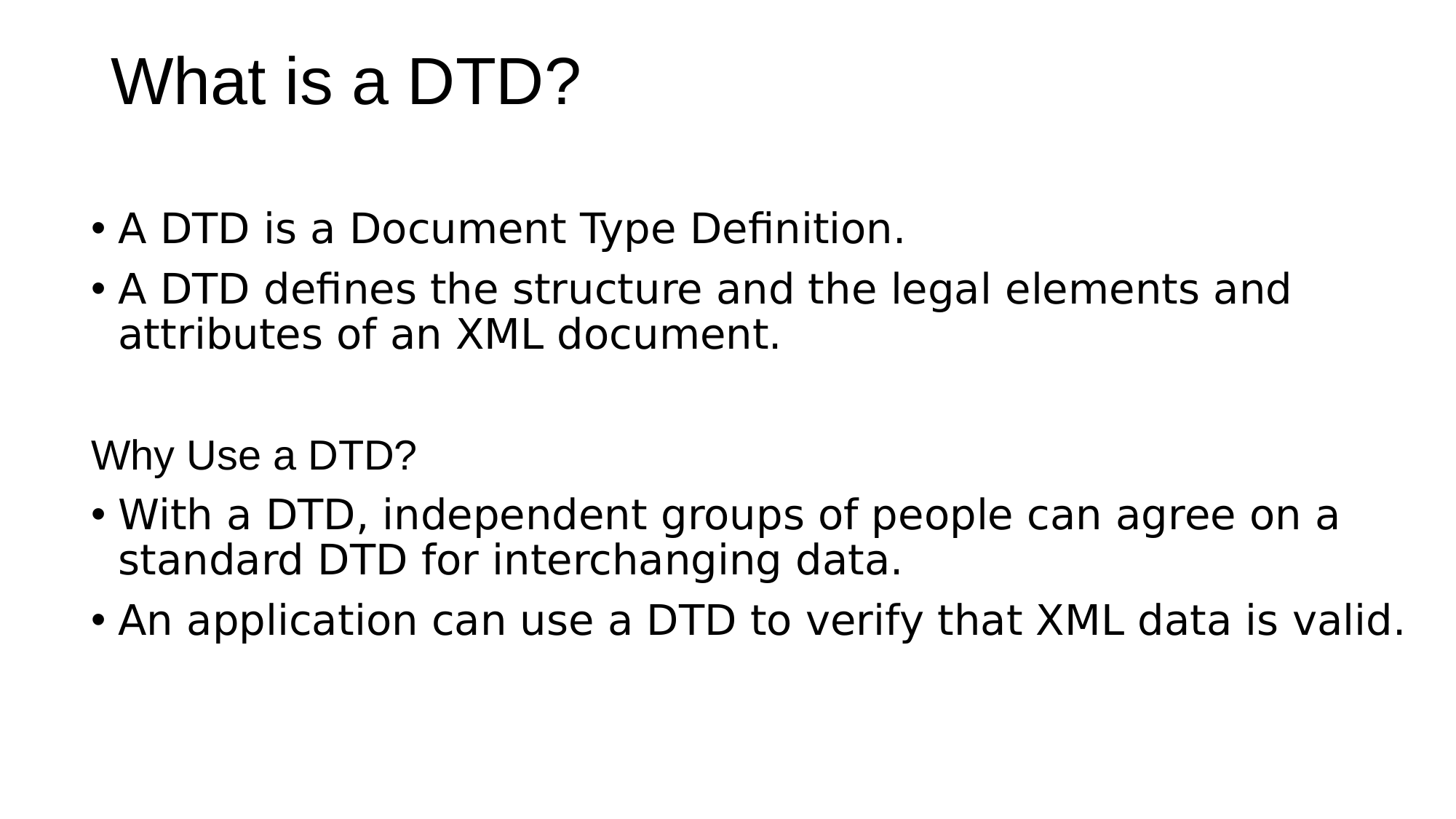

# What is a DTD?
A DTD is a Document Type Definition.
A DTD defines the structure and the legal elements and attributes of an XML document.

Why Use a DTD?
With a DTD, independent groups of people can agree on a standard DTD for interchanging data.
An application can use a DTD to verify that XML data is valid.